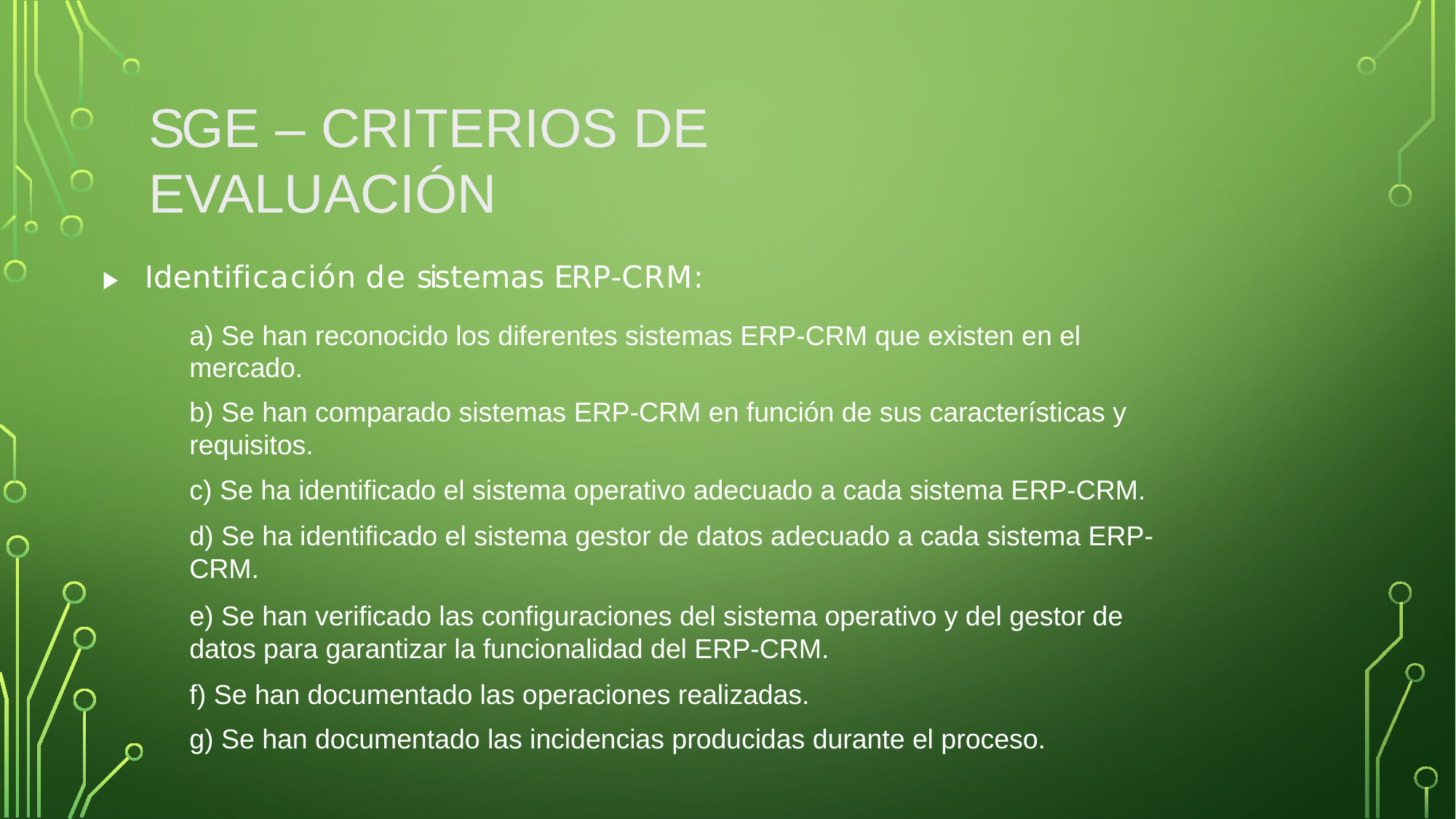

# SGE – CRITERIOS DE EVALUACIÓN
▶	Identificación de sistemas ERP-CRM:

| a) Se han reconocido los diferentes sistemas ERP-CRM que existen en el mercado. |
| --- |
| b) Se han comparado sistemas ERP-CRM en función de sus características y requisitos. |
| c) Se ha identificado el sistema operativo adecuado a cada sistema ERP-CRM. |
| d) Se ha identificado el sistema gestor de datos adecuado a cada sistema ERP-CRM. |
| e) Se han verificado las configuraciones del sistema operativo y del gestor de datos para garantizar la funcionalidad del ERP-CRM. |
| f) Se han documentado las operaciones realizadas. |
| g) Se han documentado las incidencias producidas durante el proceso. |